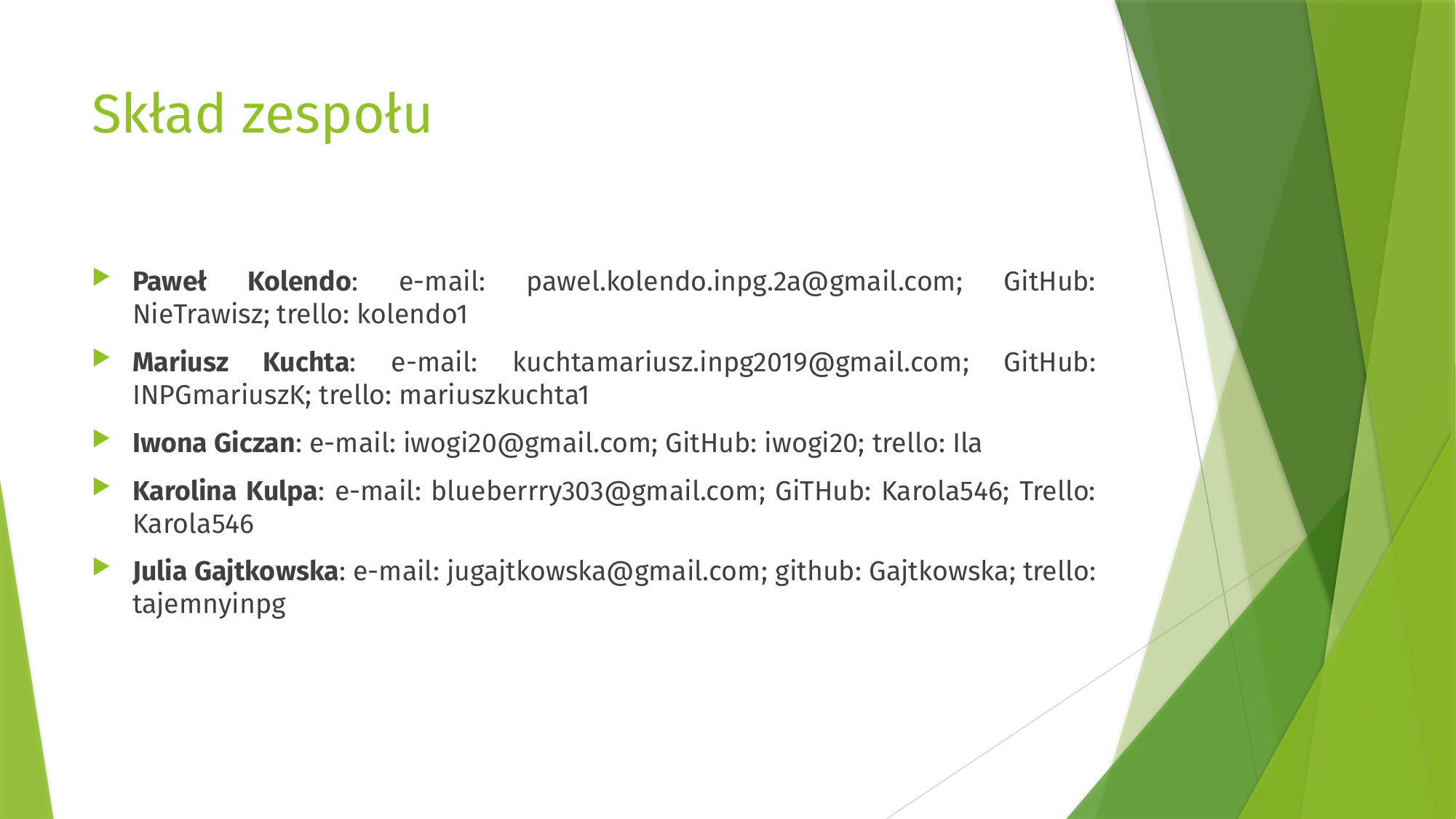

# Skład zespołu
Paweł Kolendo: e-mail: pawel.kolendo.inpg.2a@gmail.com; GitHub: NieTrawisz; trello: kolendo1
Mariusz Kuchta: e-mail: kuchtamariusz.inpg2019@gmail.com; GitHub: INPGmariuszK; trello: mariuszkuchta1
Iwona Giczan: e-mail: iwogi20@gmail.com; GitHub: iwogi20; trello: Ila
Karolina Kulpa: e-mail: blueberrry303@gmail.com; GiTHub: Karola546; Trello: Karola546
Julia Gajtkowska: e-mail: jugajtkowska@gmail.com; github: Gajtkowska; trello: tajemnyinpg